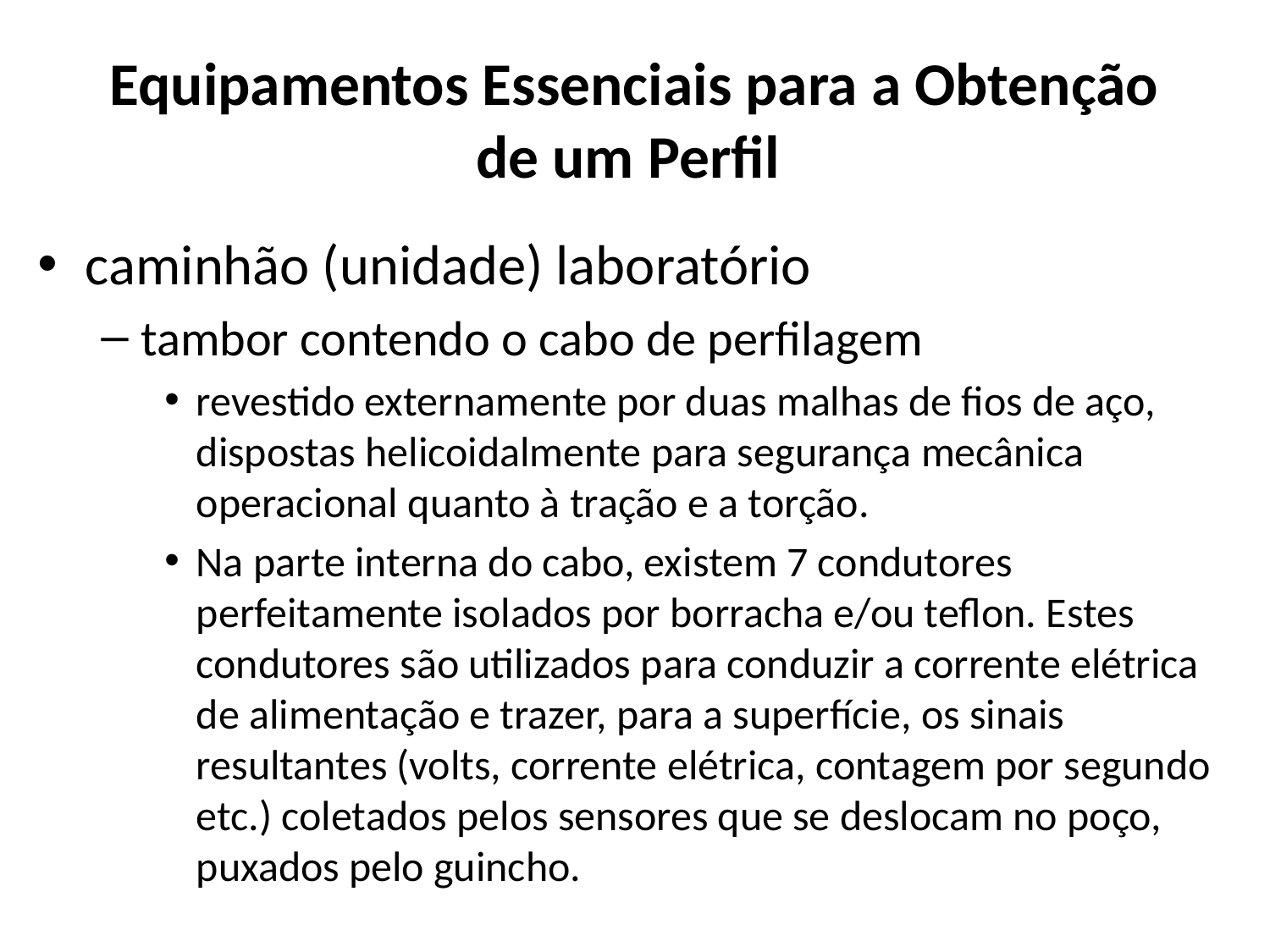

# Equipamentos Essenciais para a Obtenção de um Perfil
caminhão (unidade) laboratório
tambor contendo o cabo de perfilagem
revestido externamente por duas malhas de fios de aço, dispostas helicoidalmente para segurança mecânica operacional quanto à tração e a torção.
Na parte interna do cabo, existem 7 condutores perfeitamente isolados por borracha e/ou teflon. Estes condutores são utilizados para conduzir a corrente elétrica de alimentação e trazer, para a superfície, os sinais resultantes (volts, corrente elétrica, contagem por segundo etc.) coletados pelos sensores que se deslocam no poço, puxados pelo guincho.